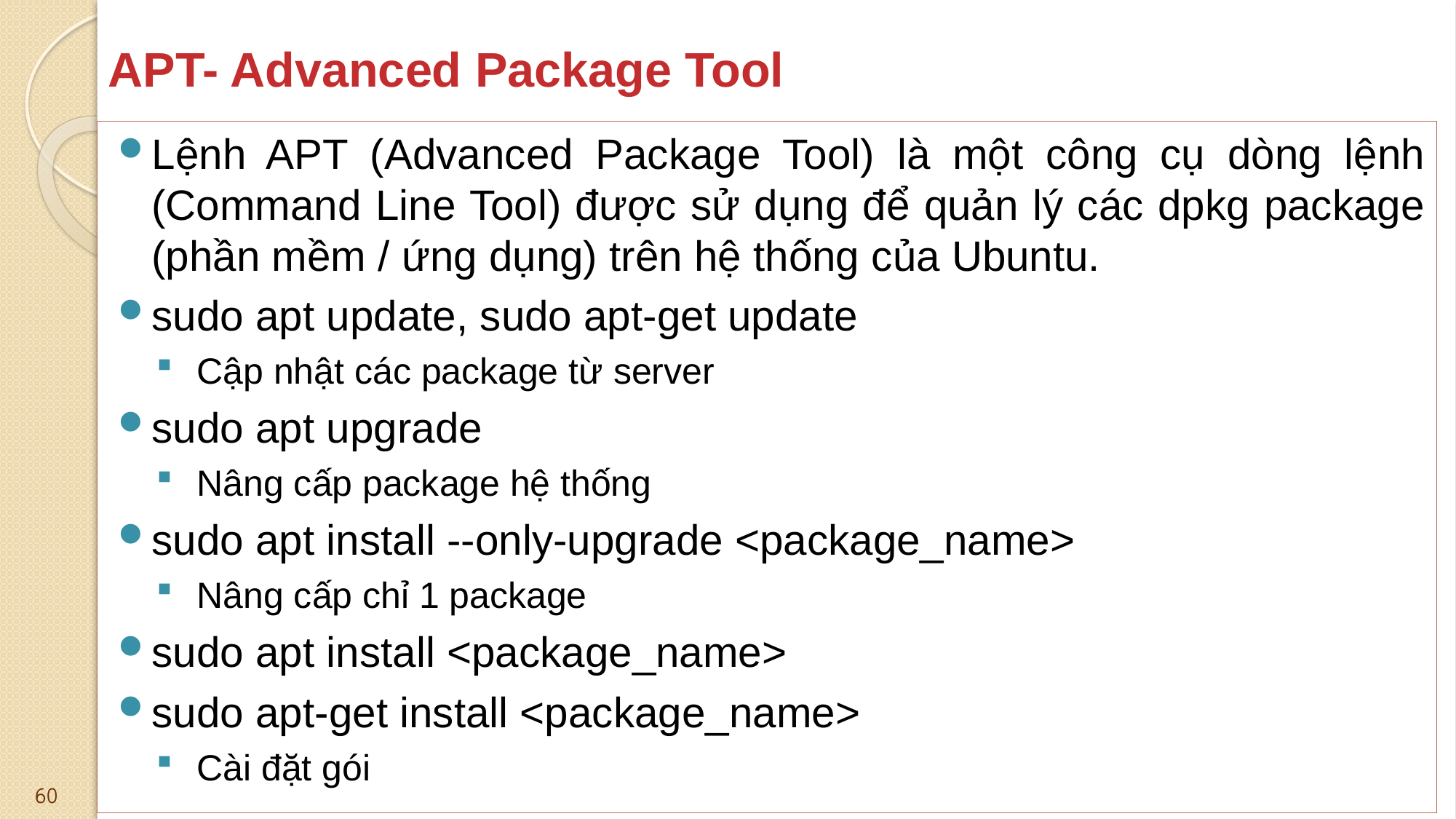

# APT- Advanced Package Tool
Lệnh APT (Advanced Package Tool) là một công cụ dòng lệnh (Command Line Tool) được sử dụng để quản lý các dpkg package (phần mềm / ứng dụng) trên hệ thống của Ubuntu.
sudo apt update, sudo apt-get update
Cập nhật các package từ server
sudo apt upgrade
Nâng cấp package hệ thống
sudo apt install --only-upgrade <package_name>
Nâng cấp chỉ 1 package
sudo apt install <package_name>
sudo apt-get install <package_name>
Cài đặt gói
60